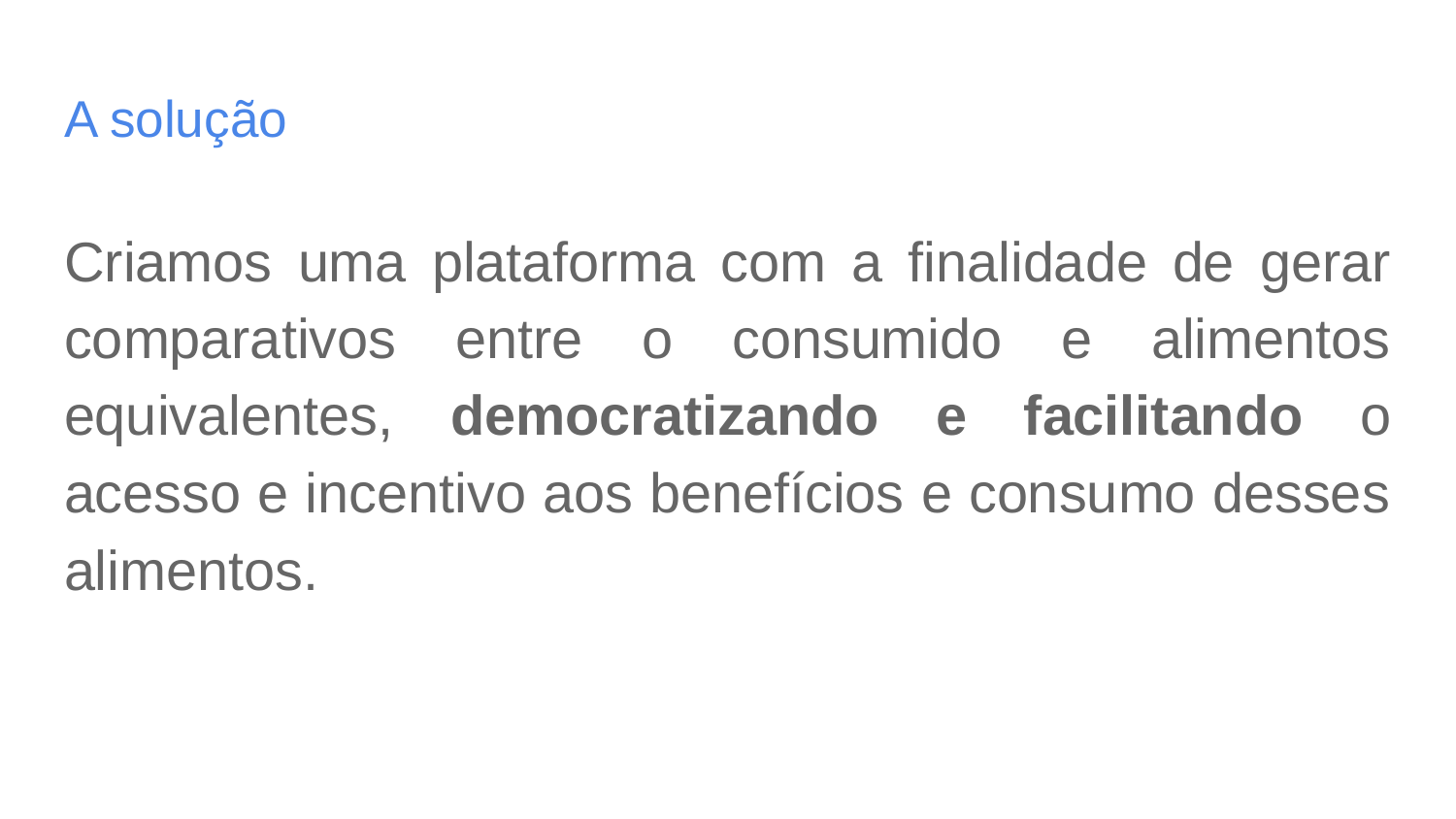

# A solução
Criamos uma plataforma com a finalidade de gerar comparativos entre o consumido e alimentos equivalentes, democratizando e facilitando o acesso e incentivo aos benefícios e consumo desses alimentos.